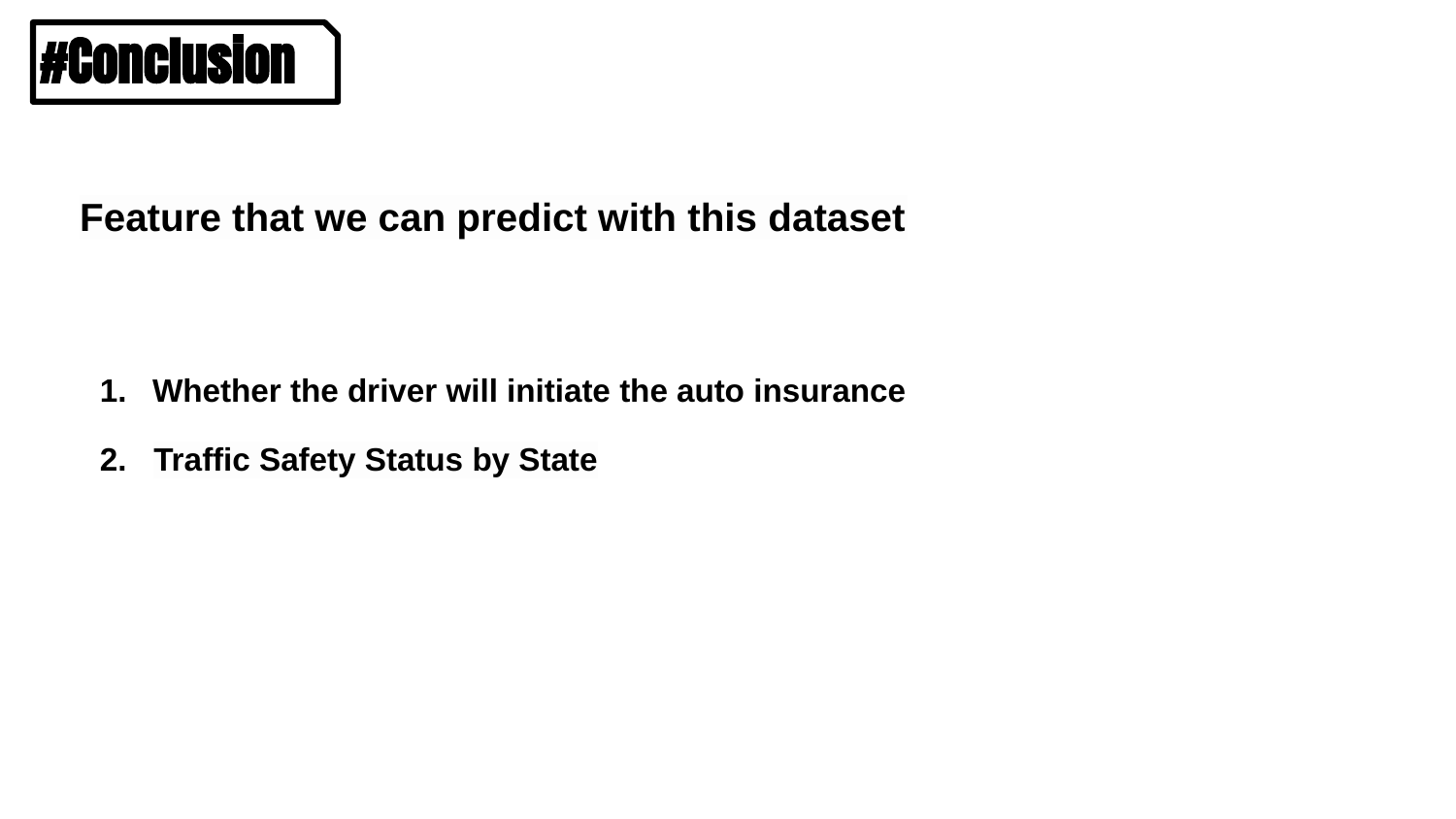

# #Conclusion

Feature that we can predict with this dataset

Whether the driver will initiate the auto insurance
2.   Traffic Safety Status by State